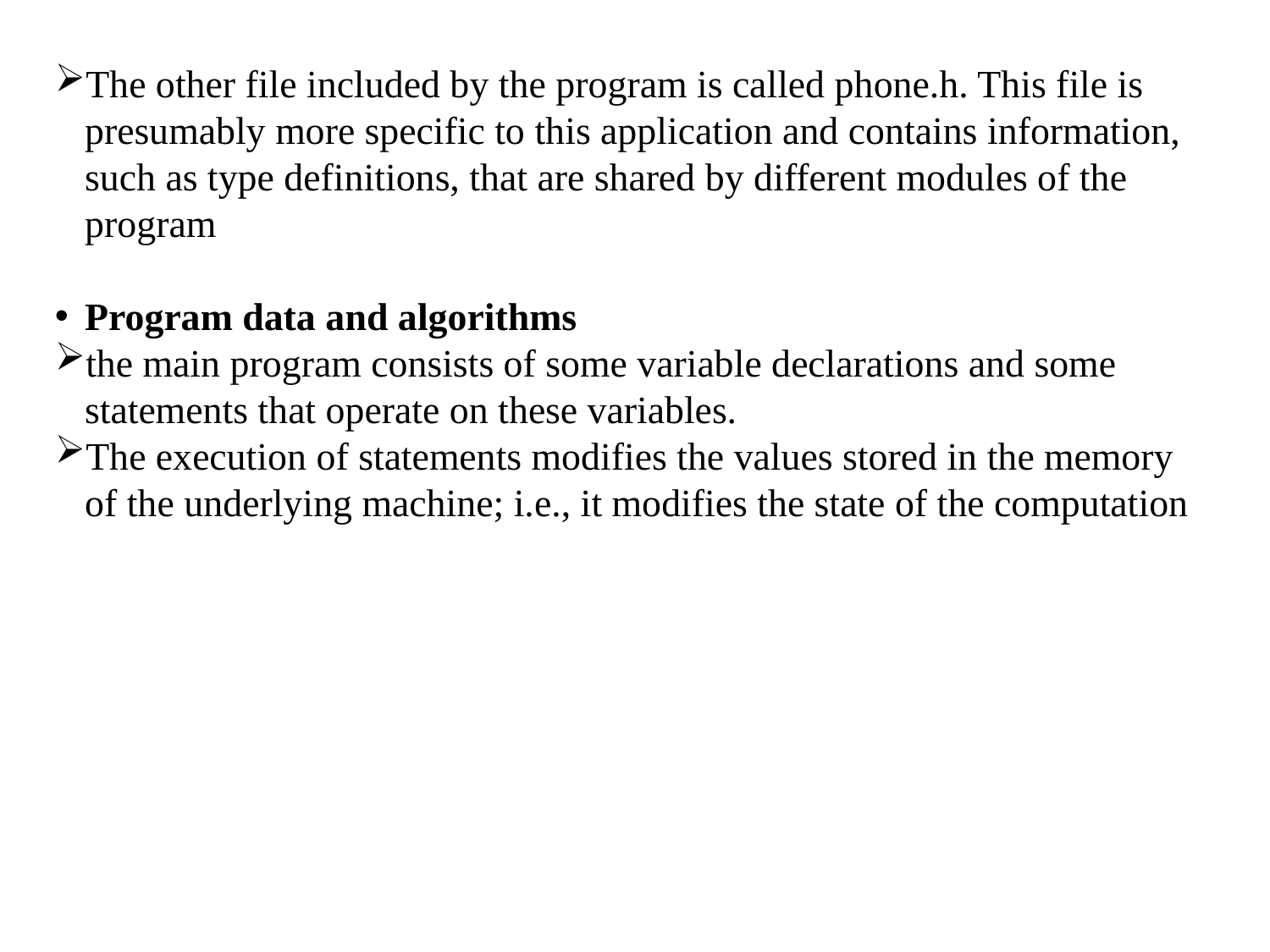

The other file included by the program is called phone.h. This file is presumably more specific to this application and contains information, such as type definitions, that are shared by different modules of the program

Program data and algorithms
the main program consists of some variable declarations and some statements that operate on these variables.
The execution of statements modifies the values stored in the memory of the underlying machine; i.e., it modifies the state of the computation